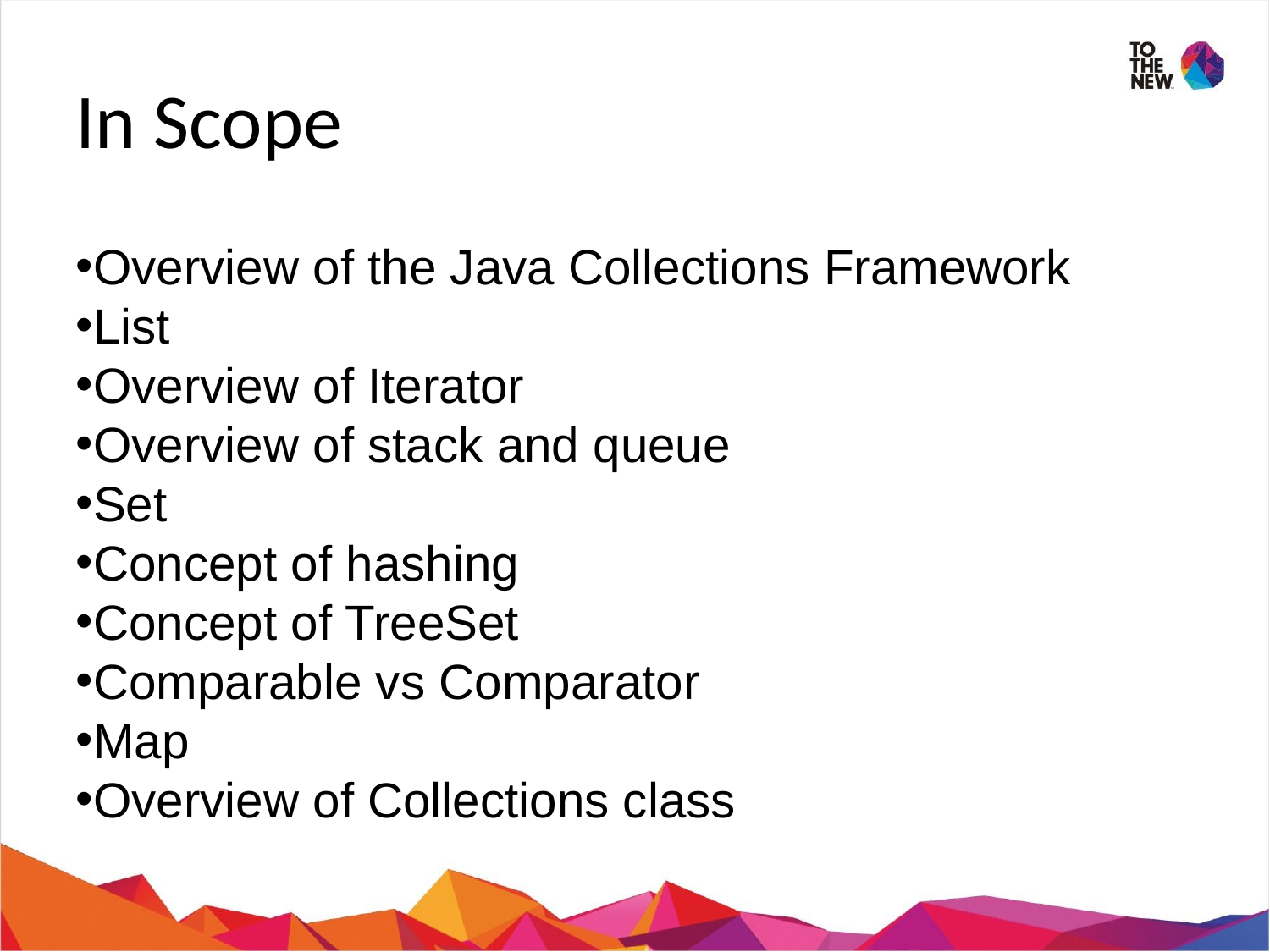

In Scope

Overview of the Java Collections Framework
List
Overview of Iterator
Overview of stack and queue
Set
Concept of hashing
Concept of TreeSet
Comparable vs Comparator
Map
Overview of Collections class